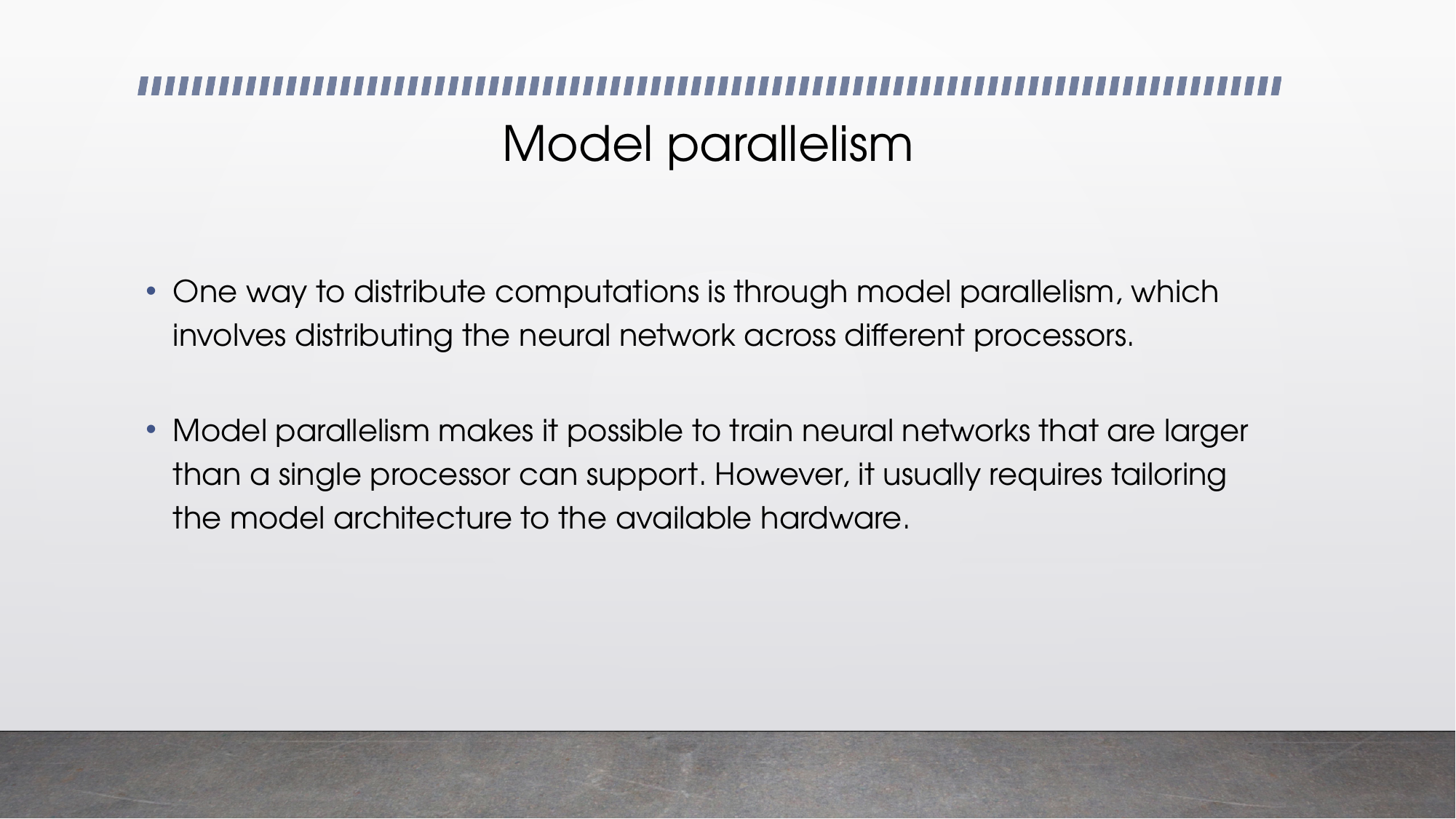

# Model parallelism
One way to distribute computations is through model parallelism, which involves distributing the neural network across different processors.
Model parallelism makes it possible to train neural networks that are larger than a single processor can support. However, it usually requires tailoring the model architecture to the available hardware.